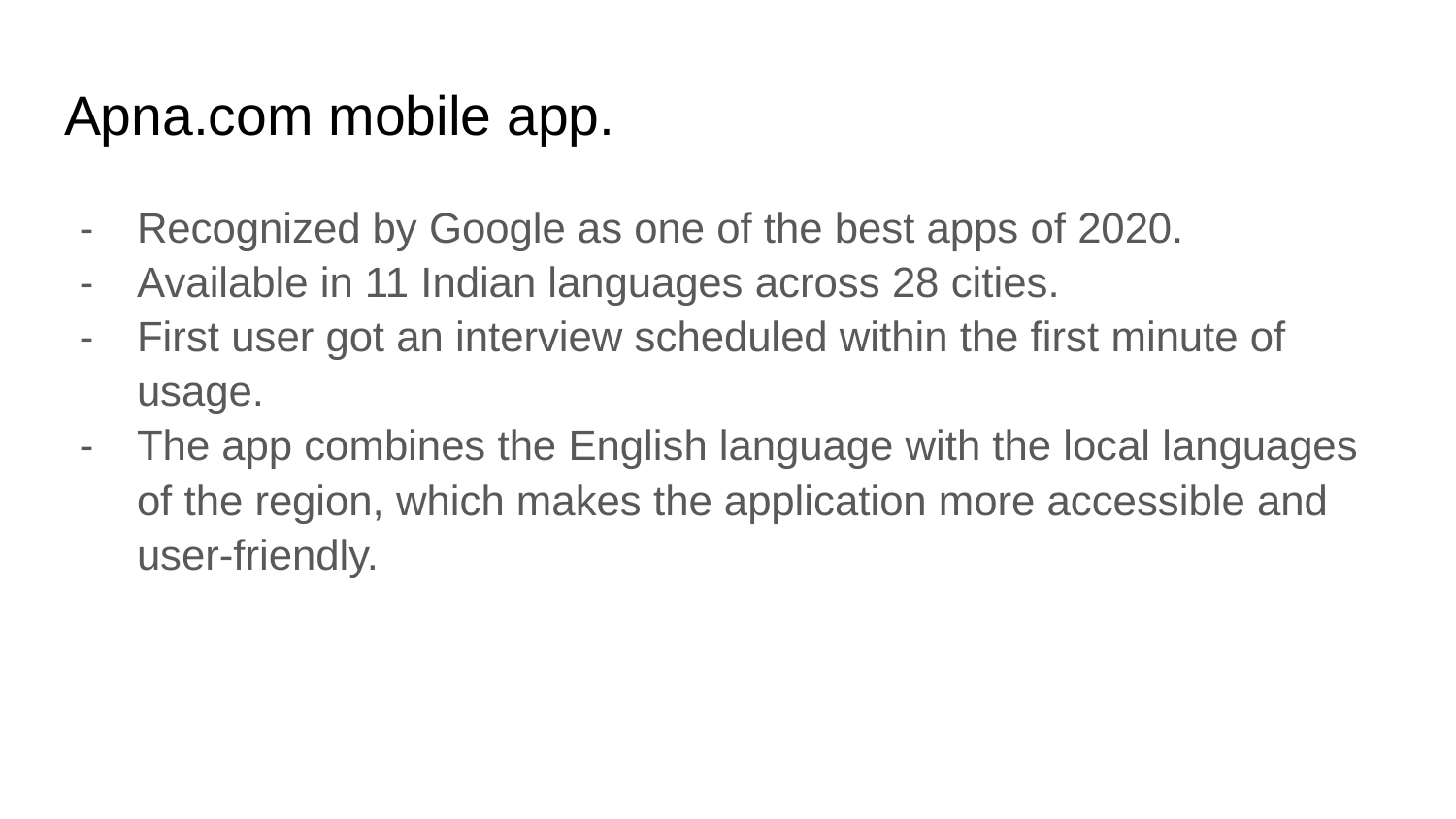

# Apna.com mobile app.
Recognized by Google as one of the best apps of 2020.
Available in 11 Indian languages across 28 cities.
First user got an interview scheduled within the first minute of usage.
The app combines the English language with the local languages of the region, which makes the application more accessible and user-friendly.